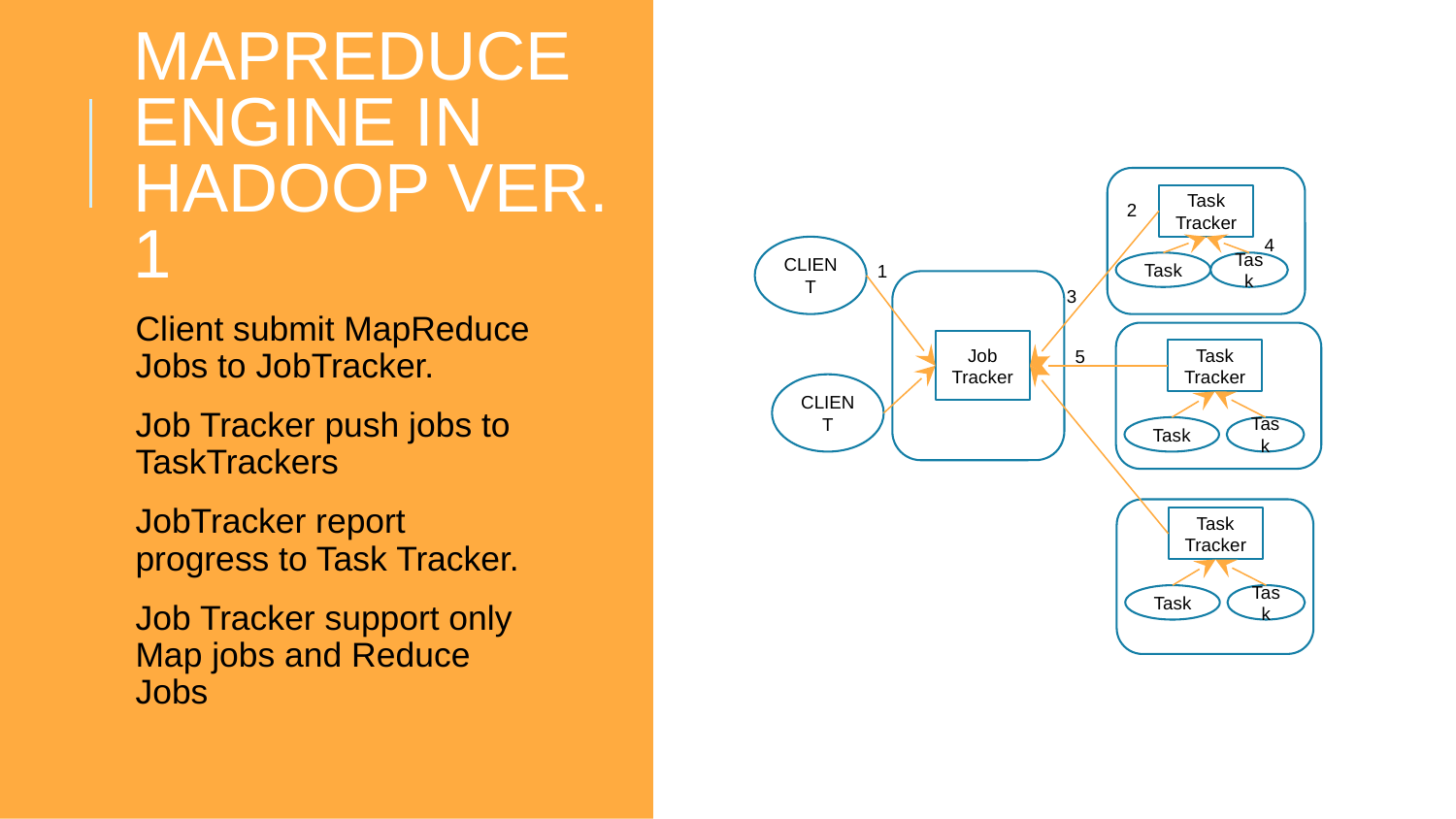

# MAPREDUCE ENGINE IN HADOOP VER. 1

Task Tracker
2
4
CLIENT
Task
Task
1

3
Client submit MapReduce Jobs to JobTracker.
Job Tracker push jobs to TaskTrackers
JobTracker report progress to Task Tracker.
Job Tracker support only Map jobs and Reduce Jobs

Job Tracker
5
Task Tracker
CLIENT
Task
Task

Task Tracker
Task
Task